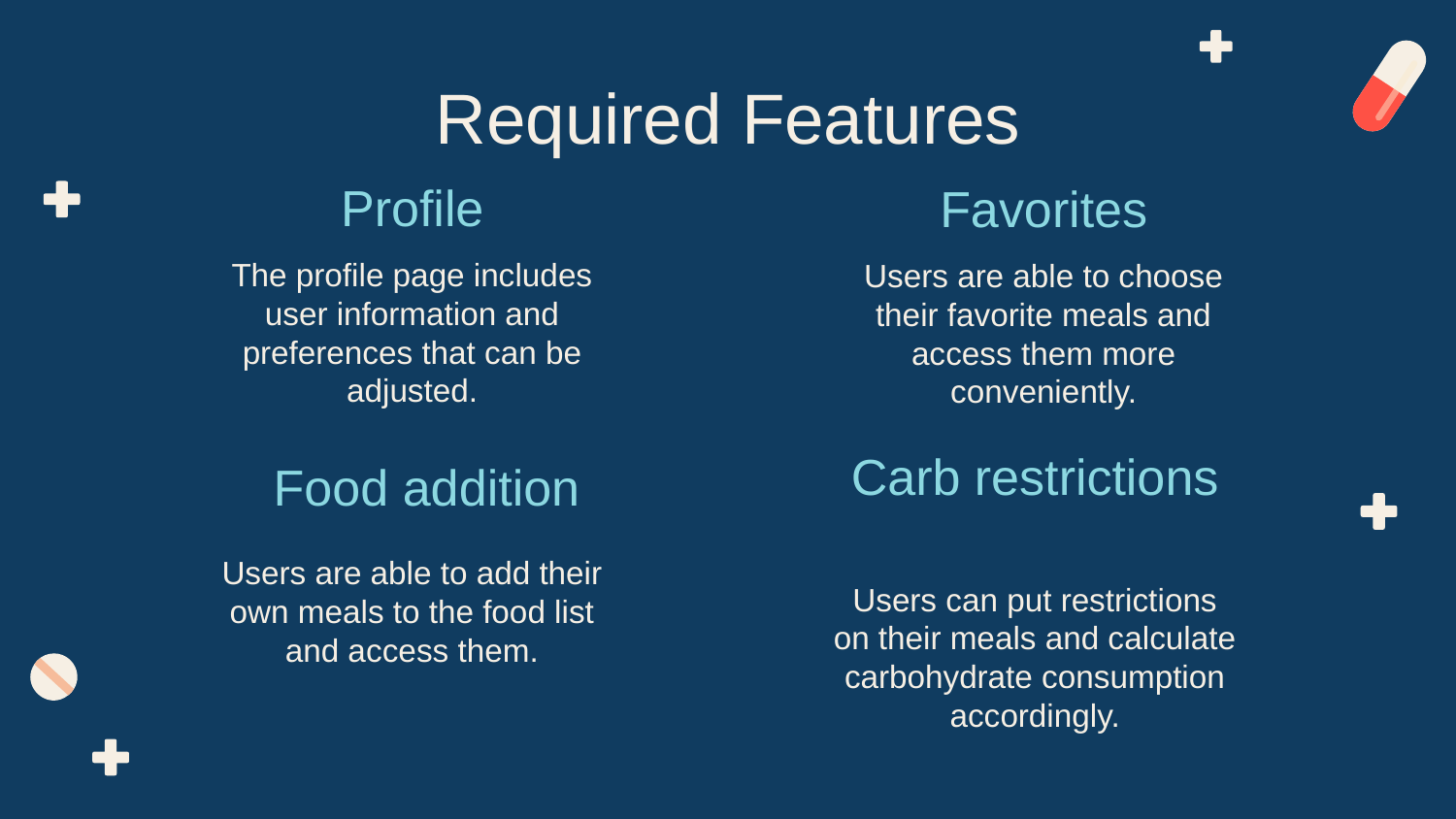

# Required Features
Profile
Favorites
The profile page includes user information and preferences that can be adjusted.
Users are able to choose their favorite meals and access them more conveniently.
Carb restrictions
Food addition
Users are able to add their own meals to the food list and access them.
Users can put restrictions on their meals and calculate carbohydrate consumption accordingly.